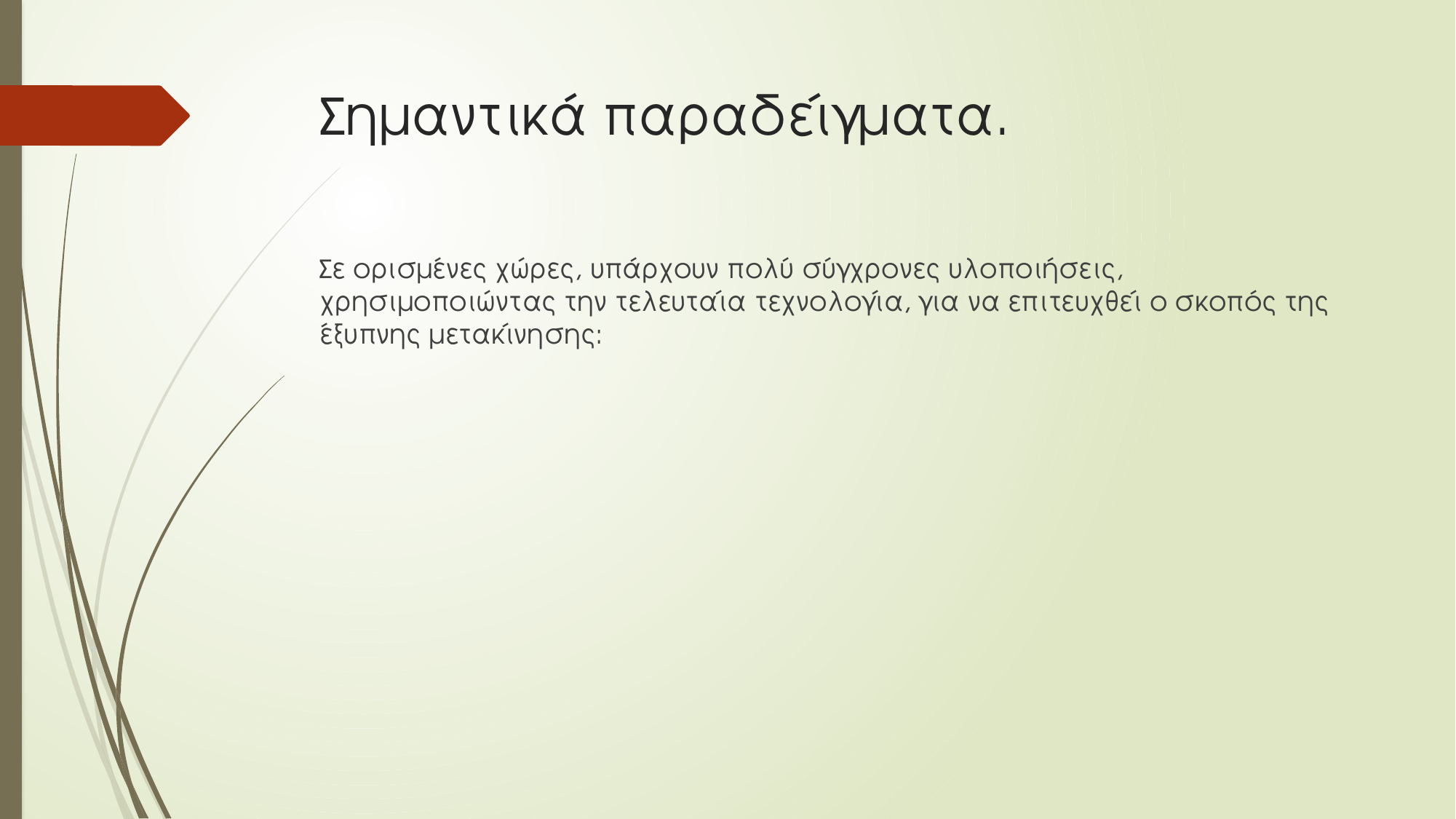

# Σημαντικά παραδείγματα.
Σε ορισμένες χώρες, υπάρχουν πολύ σύγχρονες υλοποιήσεις, χρησιμοποιώντας την τελευταία τεχνολογία, για να επιτευχθεί ο σκοπός της έξυπνης μετακίνησης: